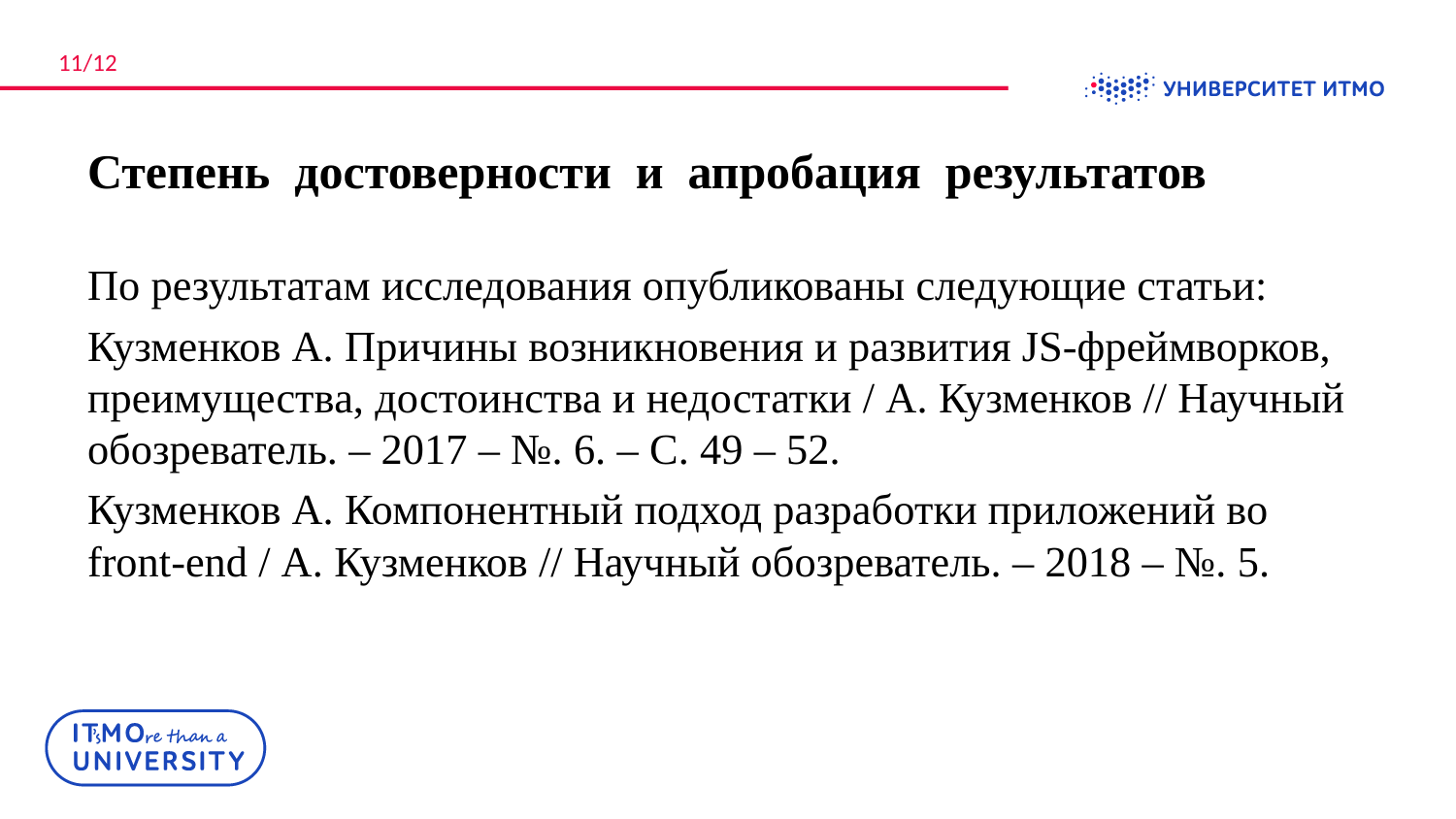

11/12
# Степень  достоверности  и  апробация  результатов
По результатам исследования опубликованы следующие статьи:
Кузменков А. Причины возникновения и развития JS-фреймворков, преимущества, достоинства и недостатки / А. Кузменков // Научный обозреватель. – 2017 – №. 6. – С. 49 – 52.
Кузменков А. Компонентный подход разработки приложений во front-end / А. Кузменков // Научный обозреватель. – 2018 – №. 5.